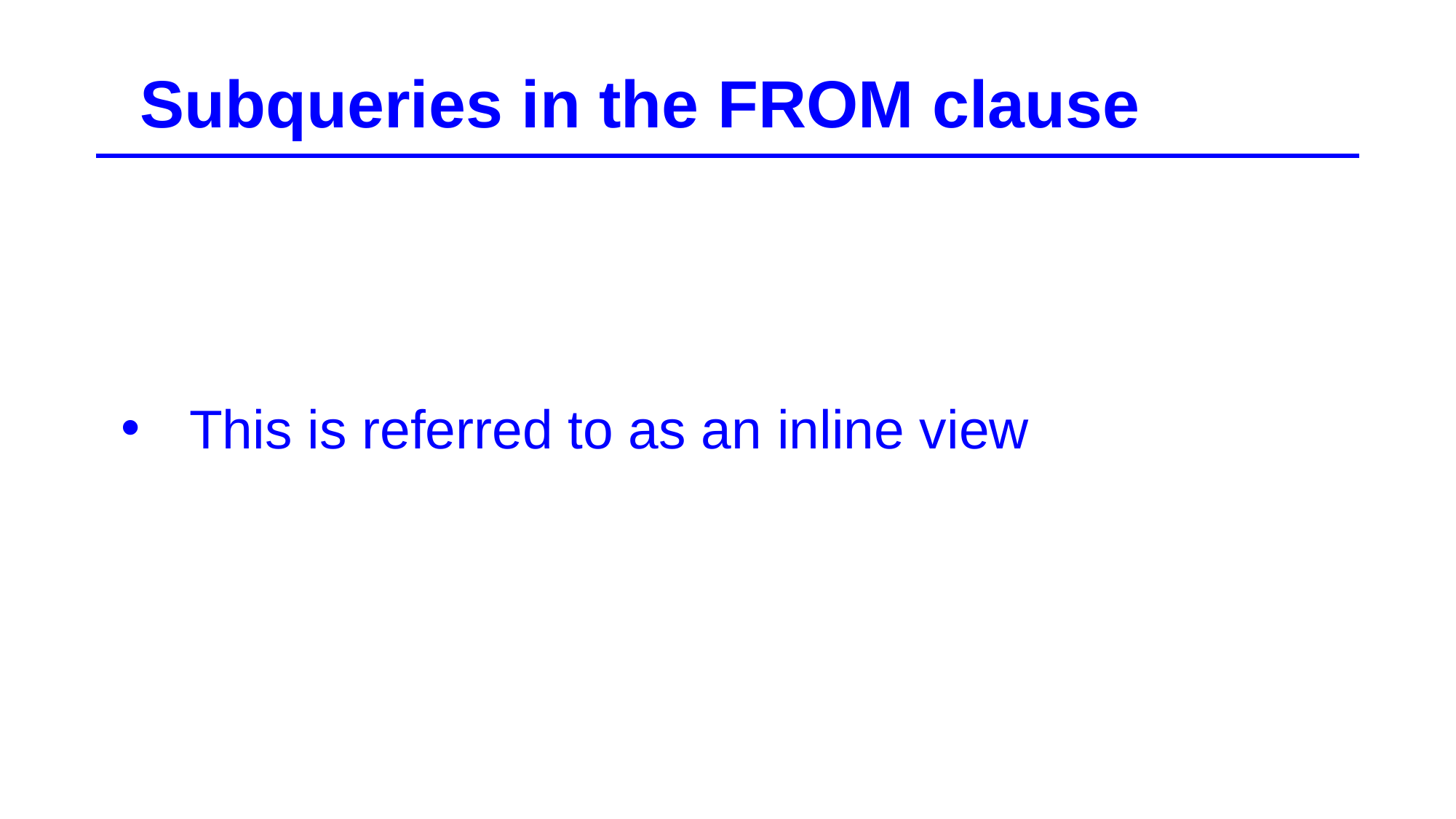

Subqueries in the FROM clause
This is referred to as an inline view